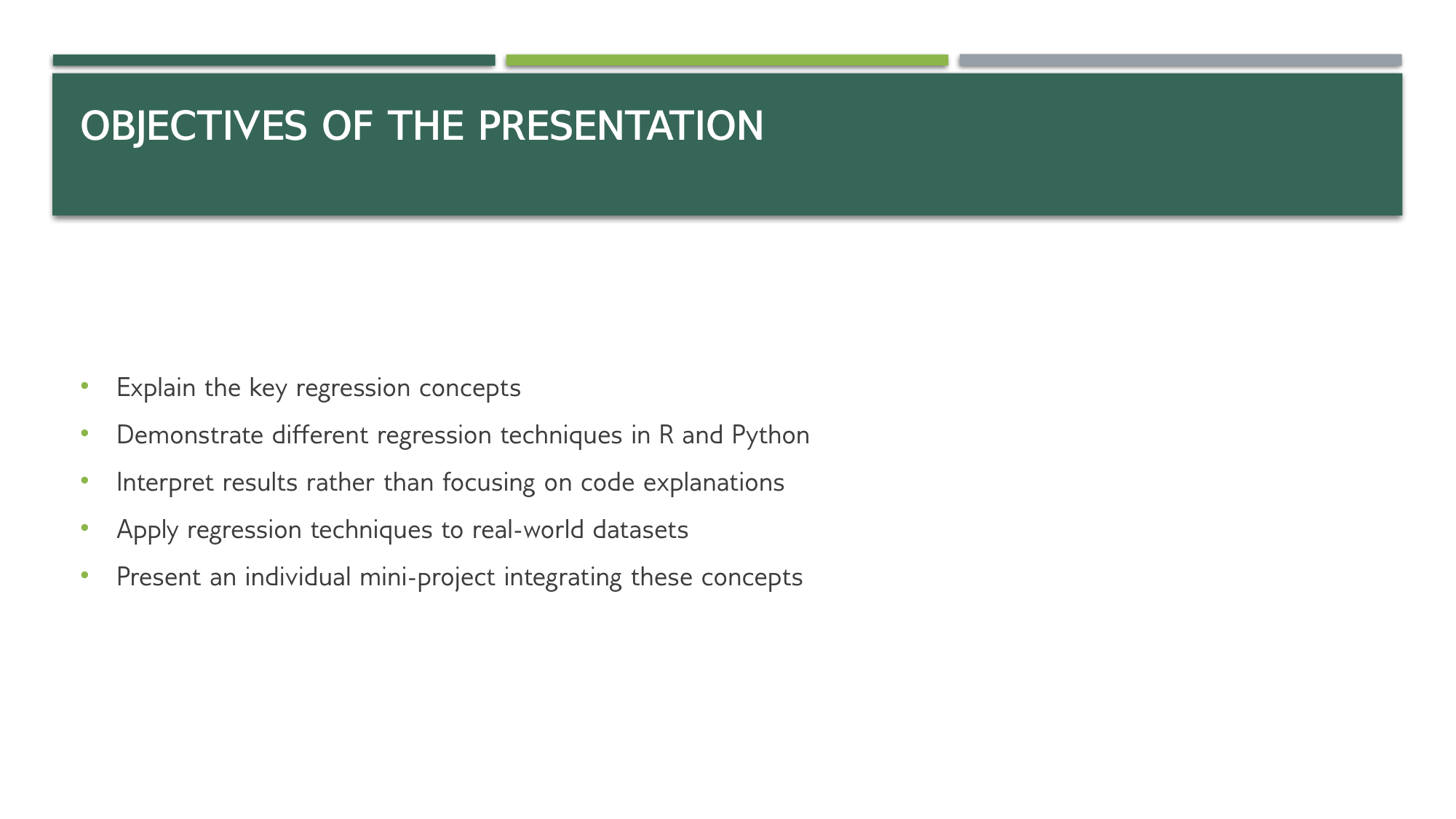

# Objectives of the Presentation
Explain the key regression concepts
Demonstrate different regression techniques in R and Python
Interpret results rather than focusing on code explanations
Apply regression techniques to real-world datasets
Present an individual mini-project integrating these concepts